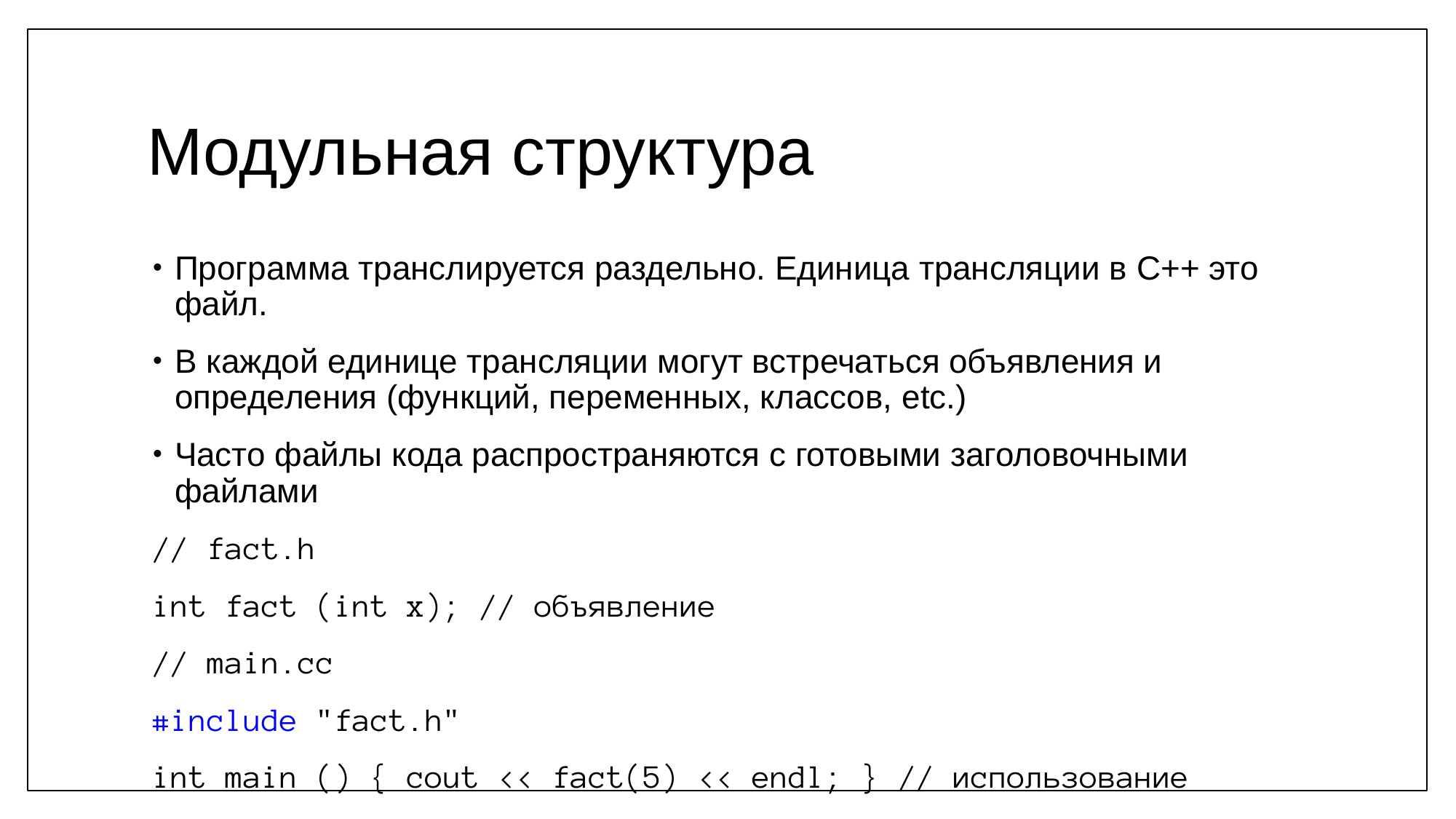

# Модульная структура
Программа транслируется раздельно. Единица трансляции в C++ это файл.
В каждой единице трансляции могут встречаться объявления и определения (функций, переменных, классов, etc.)
Часто файлы кода распространяются с готовыми заголовочными файлами
// fact.h
int fact (int x); // объявление
// main.cc
#include "fact.h"
int main () { cout << fact(5) << endl; } // использование